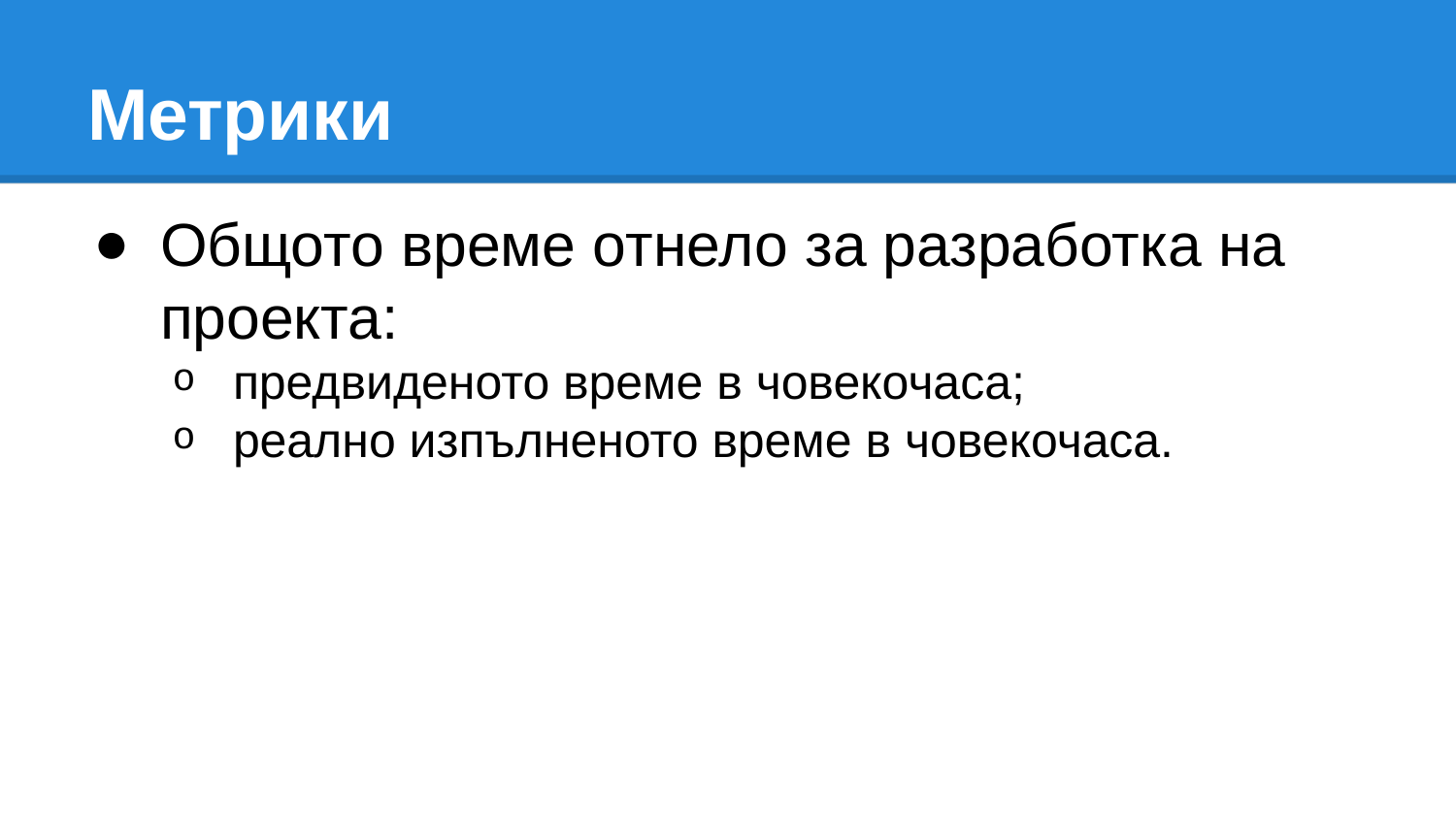

# Метрики
Общото време отнело за разработка на проекта:
предвиденото време в човекочаса;
реално изпълненото време в човекочаса.